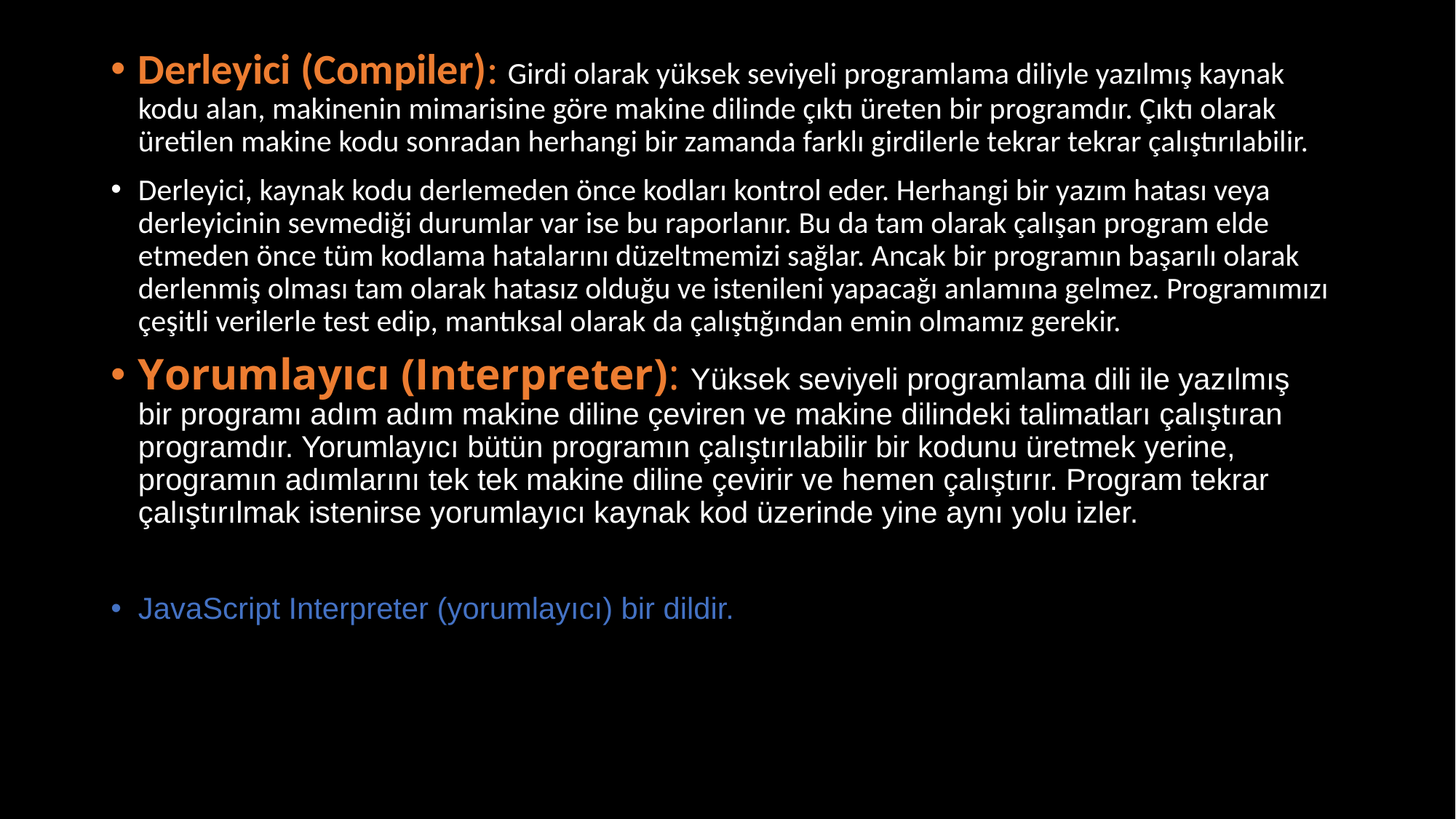

Derleyici (Compiler): Girdi olarak yüksek seviyeli programlama diliyle yazılmış kaynak kodu alan, makinenin mimarisine göre makine dilinde çıktı üreten bir programdır. Çıktı olarak üretilen makine kodu sonradan herhangi bir zamanda farklı girdilerle tekrar tekrar çalıştırılabilir.
Derleyici, kaynak kodu derlemeden önce kodları kontrol eder. Herhangi bir yazım hatası veya derleyicinin sevmediği durumlar var ise bu raporlanır. Bu da tam olarak çalışan program elde etmeden önce tüm kodlama hatalarını düzeltmemizi sağlar. Ancak bir programın başarılı olarak derlenmiş olması tam olarak hatasız olduğu ve istenileni yapacağı anlamına gelmez. Programımızı çeşitli verilerle test edip, mantıksal olarak da çalıştığından emin olmamız gerekir.
Yorumlayıcı (Interpreter): Yüksek seviyeli programlama dili ile yazılmış bir programı adım adım makine diline çeviren ve makine dilindeki talimatları çalıştıran programdır. Yorumlayıcı bütün programın çalıştırılabilir bir kodunu üretmek yerine, programın adımlarını tek tek makine diline çevirir ve hemen çalıştırır. Program tekrar çalıştırılmak istenirse yorumlayıcı kaynak kod üzerinde yine aynı yolu izler.

JavaScript Interpreter (yorumlayıcı) bir dildir.